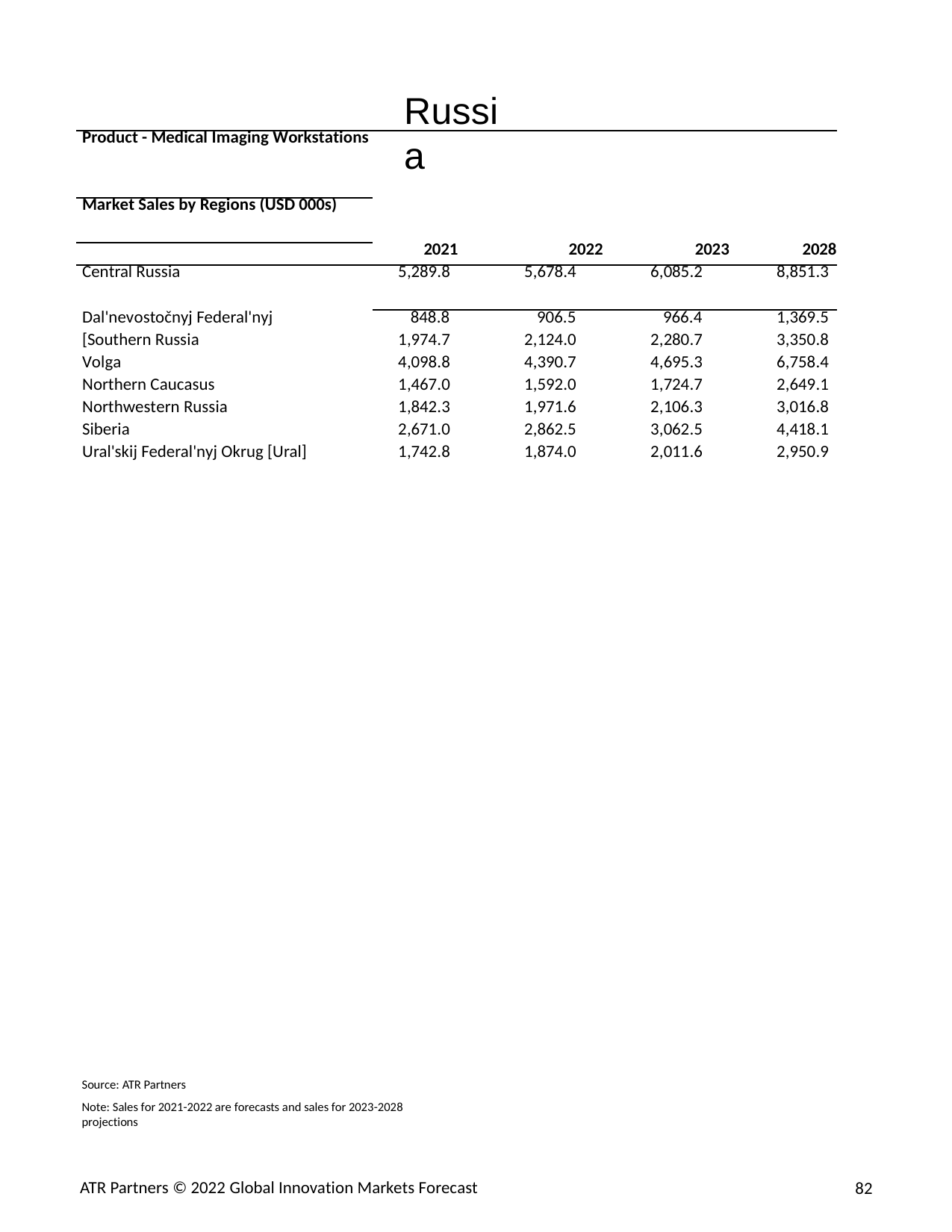

Russia
| Product - Medical Imaging Workstations |  |  |  |  |
| --- | --- | --- | --- | --- |
| Market Sales by Regions (USD 000s) |  |  |  |  |
|  | 2021 | 2022 | 2023 | 2028 |
| Central Russia | 5,289.8 | 5,678.4 | 6,085.2 | 8,851.3 |
| Dal'nevostočnyj Federal'nyj | 848.8 | 906.5 | 966.4 | 1,369.5 |
| [Southern Russia | 1,974.7 | 2,124.0 | 2,280.7 | 3,350.8 |
| Volga | 4,098.8 | 4,390.7 | 4,695.3 | 6,758.4 |
| Northern Caucasus | 1,467.0 | 1,592.0 | 1,724.7 | 2,649.1 |
| Northwestern Russia | 1,842.3 | 1,971.6 | 2,106.3 | 3,016.8 |
| Siberia | 2,671.0 | 2,862.5 | 3,062.5 | 4,418.1 |
| Ural'skij Federal'nyj Okrug [Ural] | 1,742.8 | 1,874.0 | 2,011.6 | 2,950.9 |
Source: ATR Partners
Note: Sales for 2021-2022 are forecasts and sales for 2023-2028 projections
ATR Partners © 2022 Global Innovation Markets Forecast

82